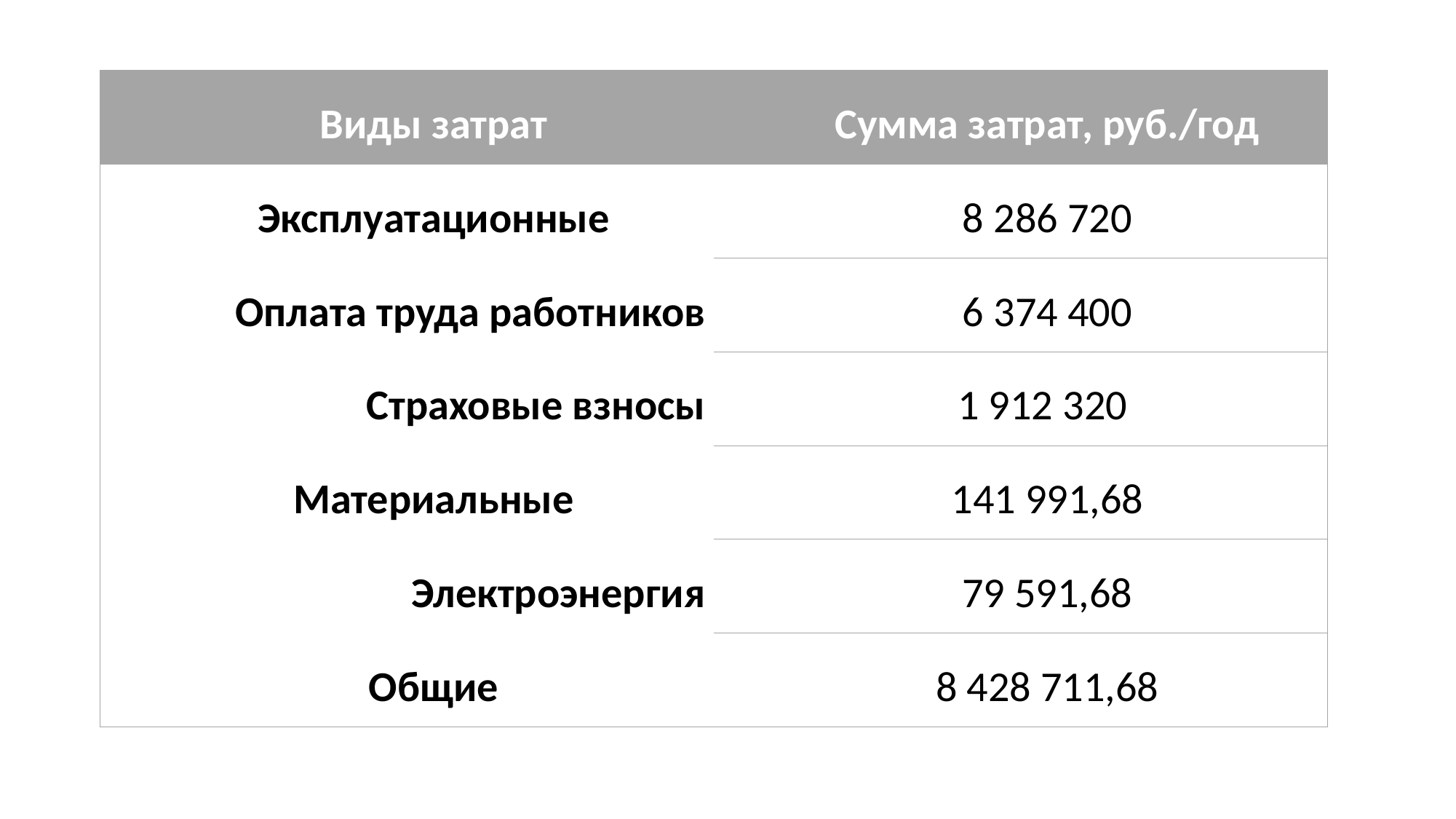

#
| Виды затрат | Сумма затрат, руб./год |
| --- | --- |
| Эксплуатационные | 8 286 720 |
| Оплата труда работников | 6 374 400 |
| Страховые взносы | 1 912 320 |
| Материальные | 141 991,68 |
| Электроэнергия | 79 591,68 |
| Общие | 8 428 711,68 |